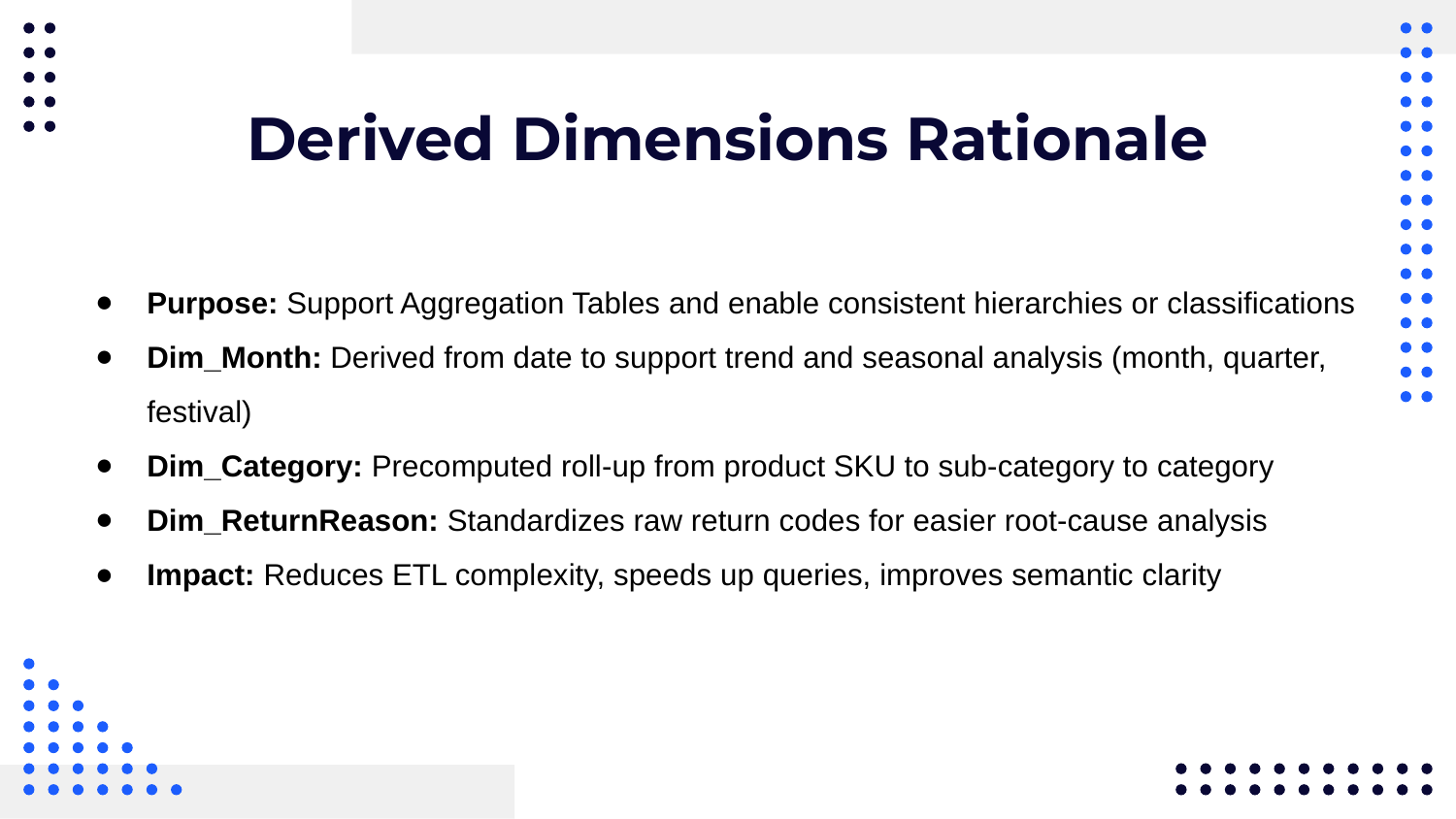

# Derived Dimensions Rationale

Purpose: Support Aggregation Tables and enable consistent hierarchies or classifications
Dim_Month: Derived from date to support trend and seasonal analysis (month, quarter, festival)
Dim_Category: Precomputed roll-up from product SKU to sub-category to category
Dim_ReturnReason: Standardizes raw return codes for easier root-cause analysis
Impact: Reduces ETL complexity, speeds up queries, improves semantic clarity